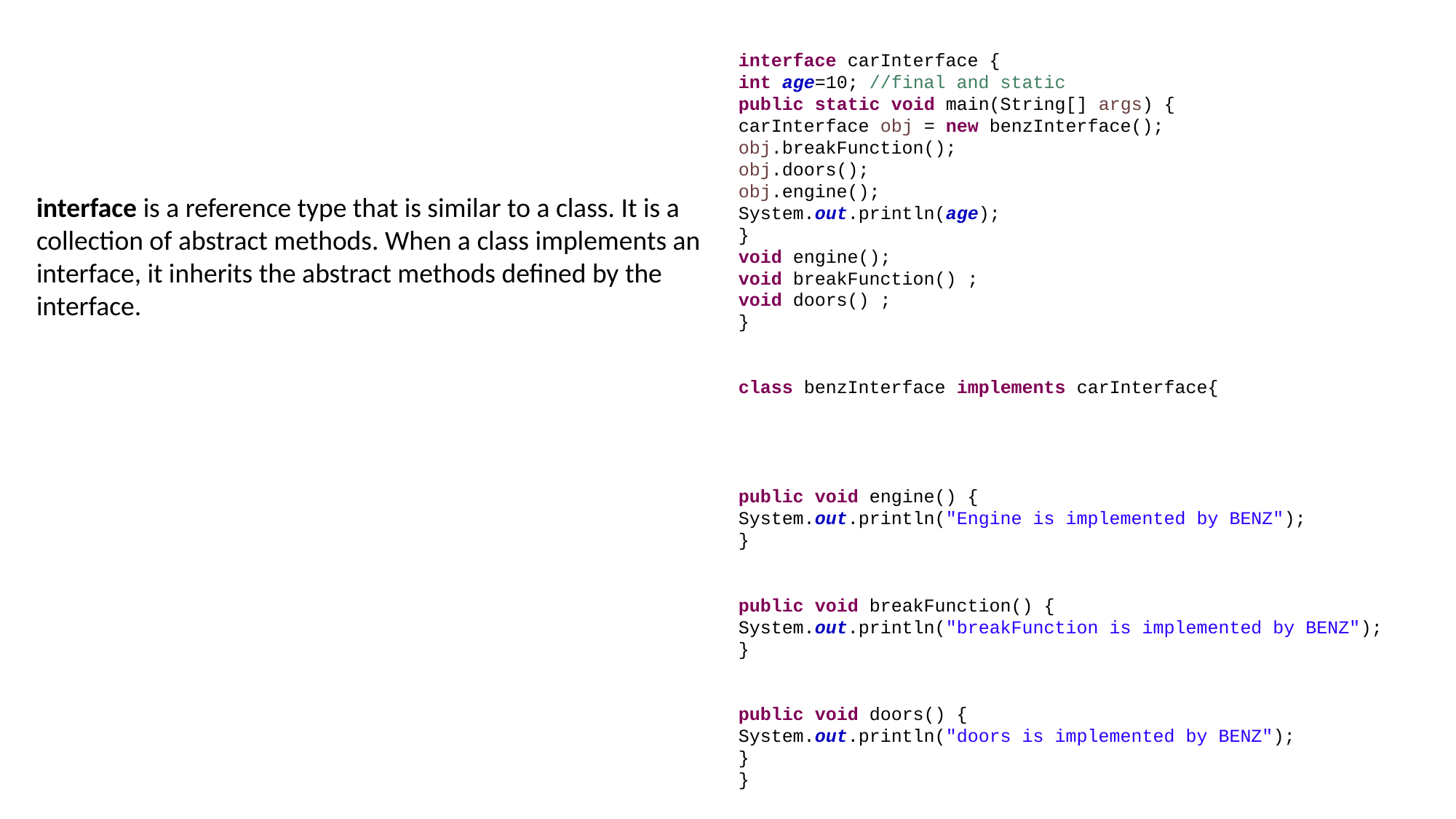

interface carInterface {
int age=10; //final and static
public static void main(String[] args) {
carInterface obj = new benzInterface();
obj.breakFunction();
obj.doors();
obj.engine();
System.out.println(age);
}
void engine();
void breakFunction() ;
void doors() ;
}

class benzInterface implements carInterface{

public void engine() {
System.out.println("Engine is implemented by BENZ");
}

public void breakFunction() {
System.out.println("breakFunction is implemented by BENZ");
}

public void doors() {
System.out.println("doors is implemented by BENZ");
}
}
interface is a reference type that is similar to a class. It is a collection of abstract methods. When a class implements an interface, it inherits the abstract methods defined by the interface.